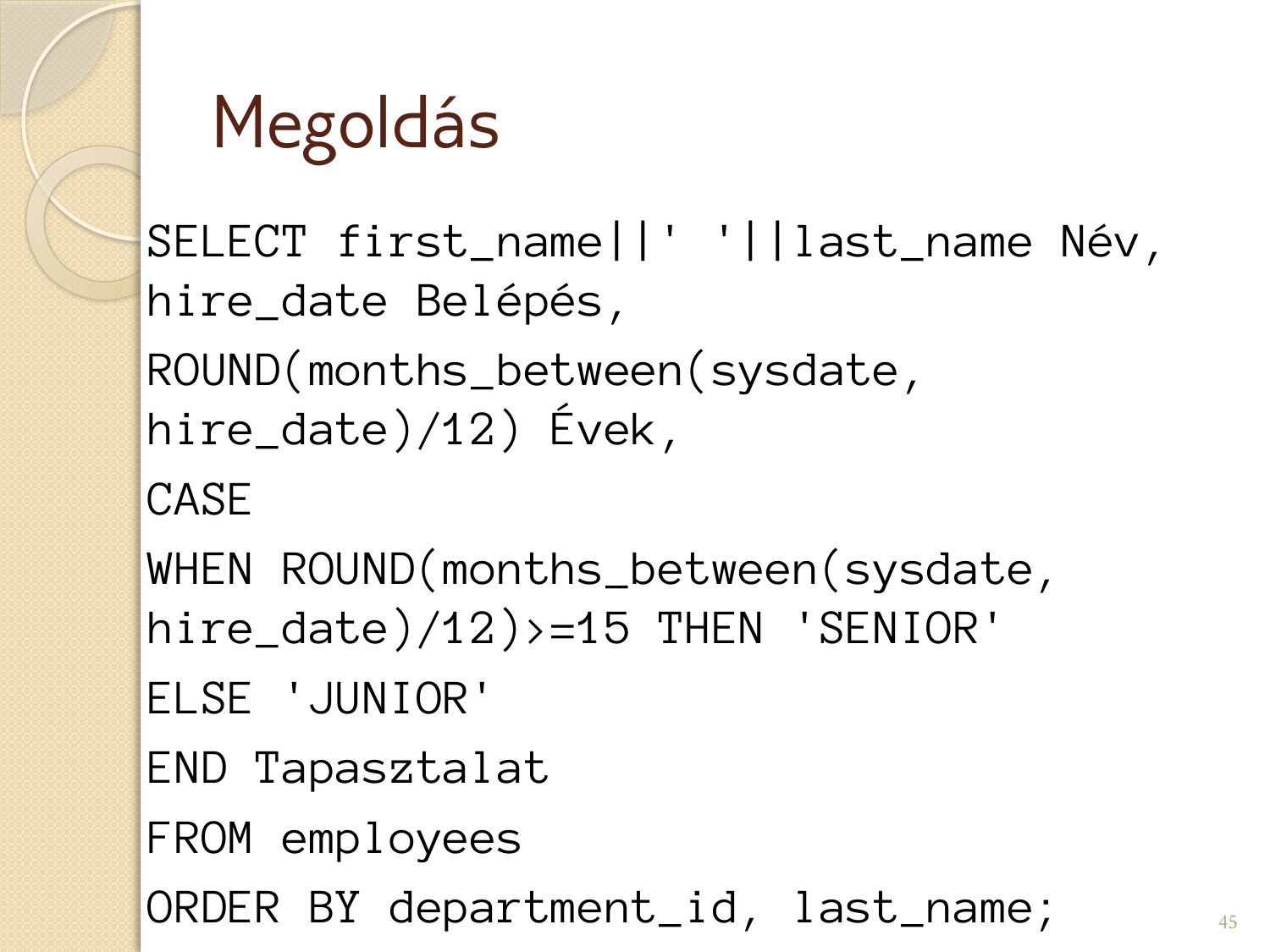

# Megoldás
SELECT first_name||' '||last_name Név, hire_date Belépés,
ROUND(months_between(sysdate, hire_date)/12) Évek,
CASE
WHEN ROUND(months_between(sysdate, hire_date)/12)>=15 THEN 'SENIOR'
ELSE 'JUNIOR'
END Tapasztalat
FROM employees
ORDER BY department_id, last_name;
45